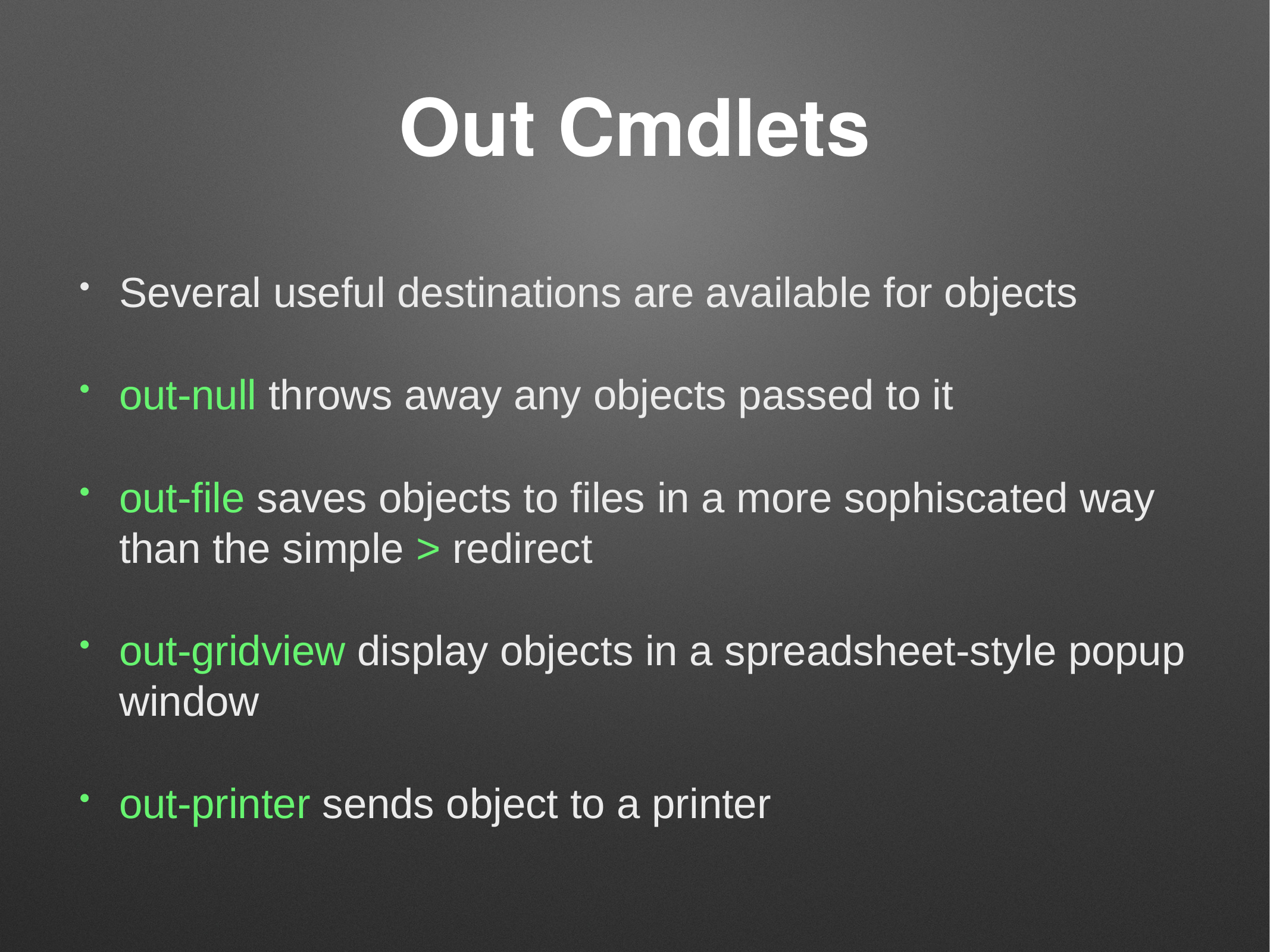

# Out Cmdlets
Several useful destinations are available for objects
out-null throws away any objects passed to it
out-file saves objects to files in a more sophiscated way than the simple > redirect
out-gridview display objects in a spreadsheet-style popup window
out-printer sends object to a printer